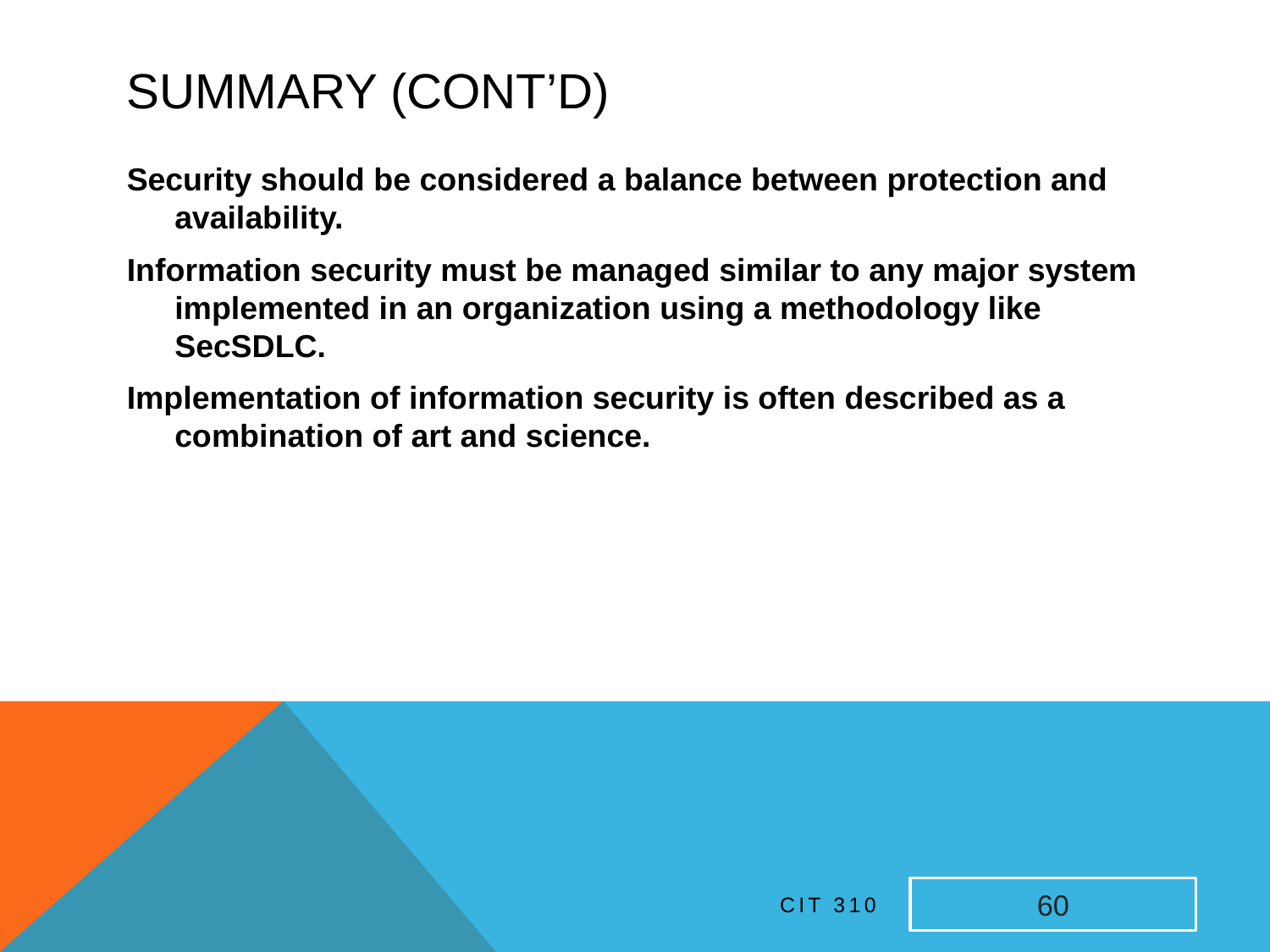

# Summary (cont’d)‏
Security should be considered a balance between protection and availability.
Information security must be managed similar to any major system implemented in an organization using a methodology like SecSDLC.
Implementation of information security is often described as a combination of art and science.
CIT 310
60